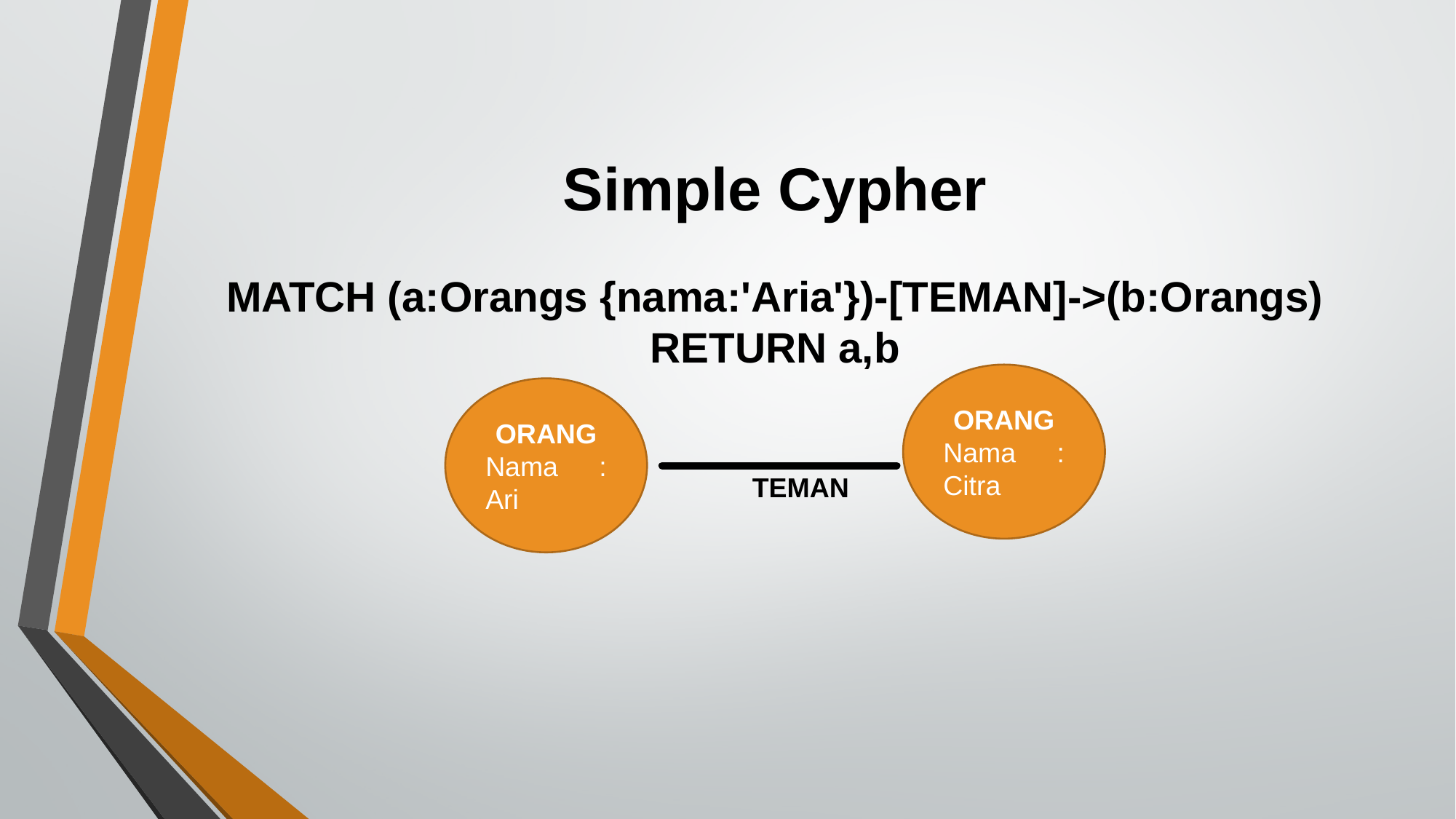

# Simple Cypher
MATCH (a:Orangs {nama:'Aria'})-[TEMAN]->(b:Orangs) RETURN a,b
ORANG
Nama : Citra
ORANG
Nama : Ari
TEMAN